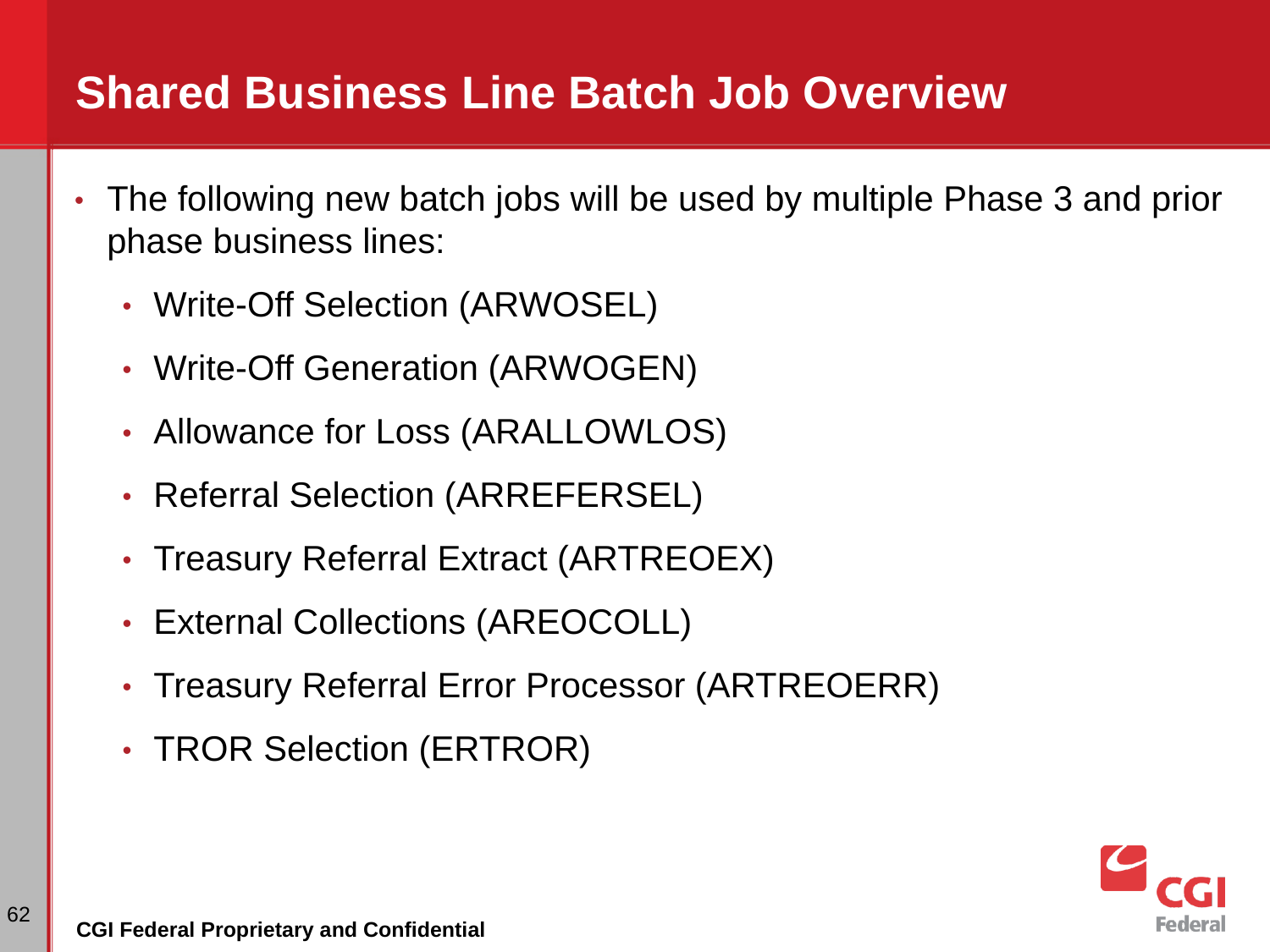

# Shared Business Line Batch Job Overview
The following new batch jobs will be used by multiple Phase 3 and prior phase business lines:
Write-Off Selection (ARWOSEL)
Write-Off Generation (ARWOGEN)
Allowance for Loss (ARALLOWLOS)
Referral Selection (ARREFERSEL)
Treasury Referral Extract (ARTREOEX)
External Collections (AREOCOLL)
Treasury Referral Error Processor (ARTREOERR)
TROR Selection (ERTROR)
62
CGI Federal Proprietary and Confidential